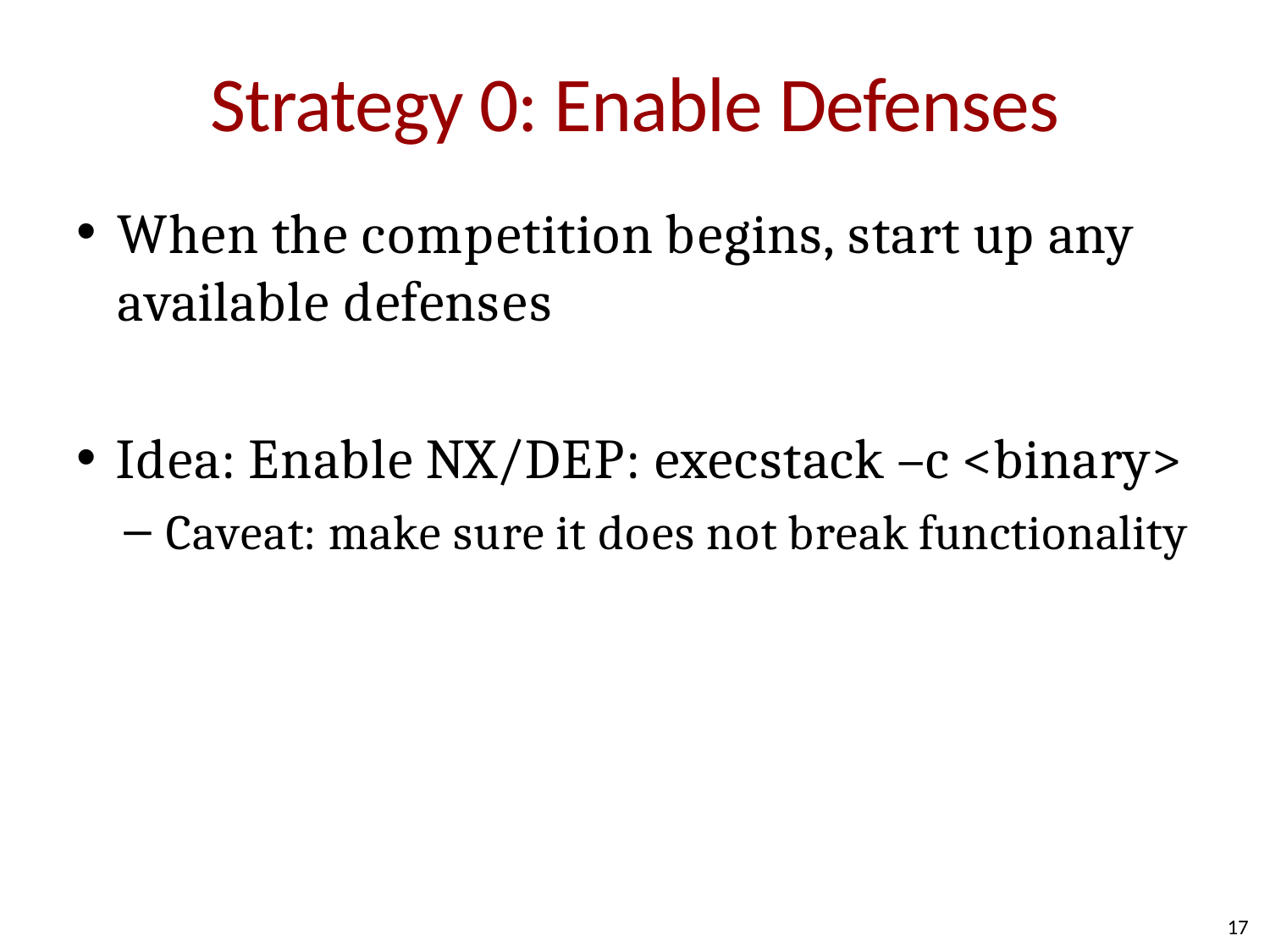

# Strategy 0: Enable Defenses
When the competition begins, start up any available defenses

Idea: Enable NX/DEP: execstack –c <binary>
Caveat: make sure it does not break functionality
17